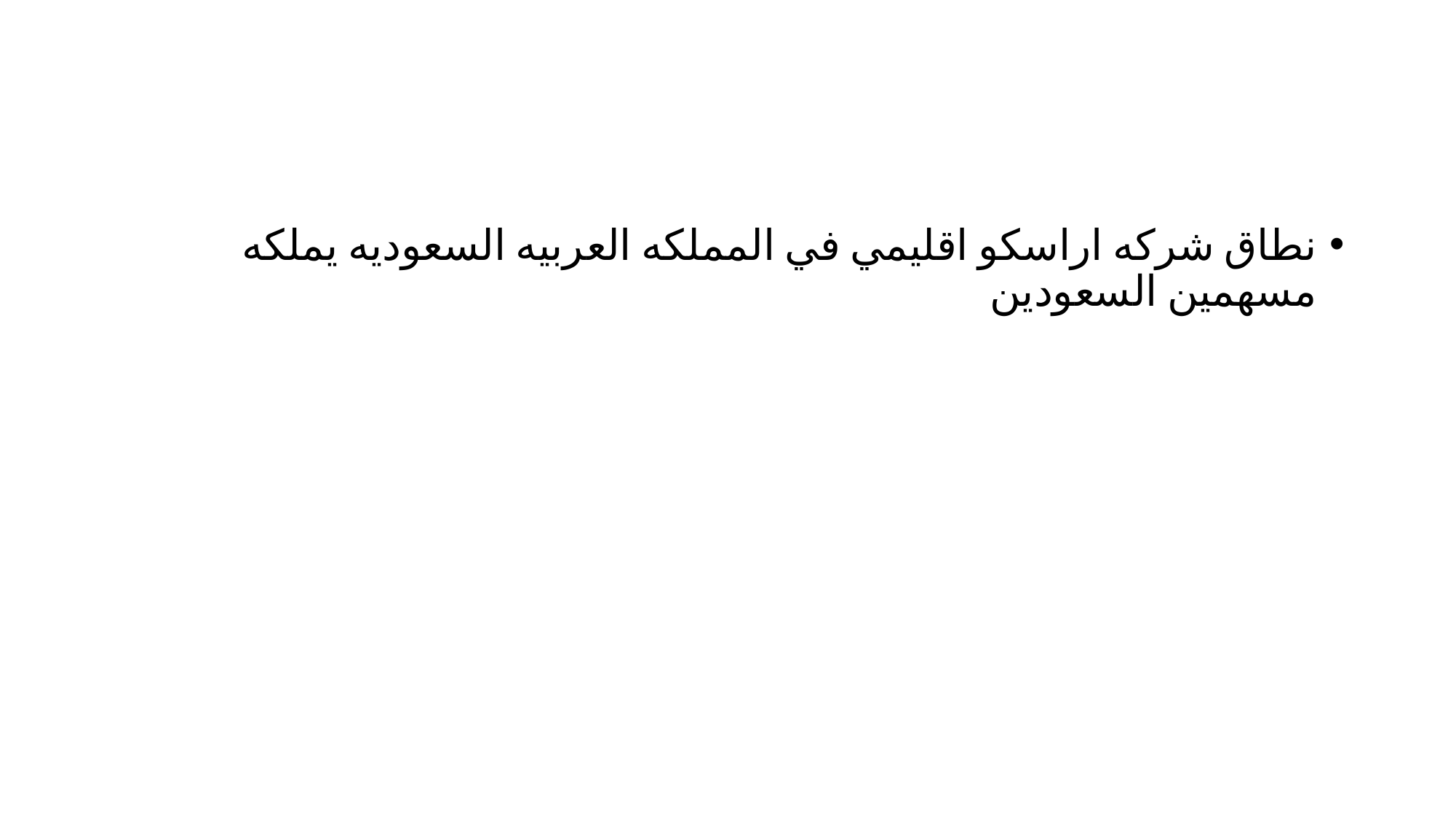

#
نطاق شركه اراسكو اقليمي في المملكه العربيه السعوديه يملكه مسهمين السعودين